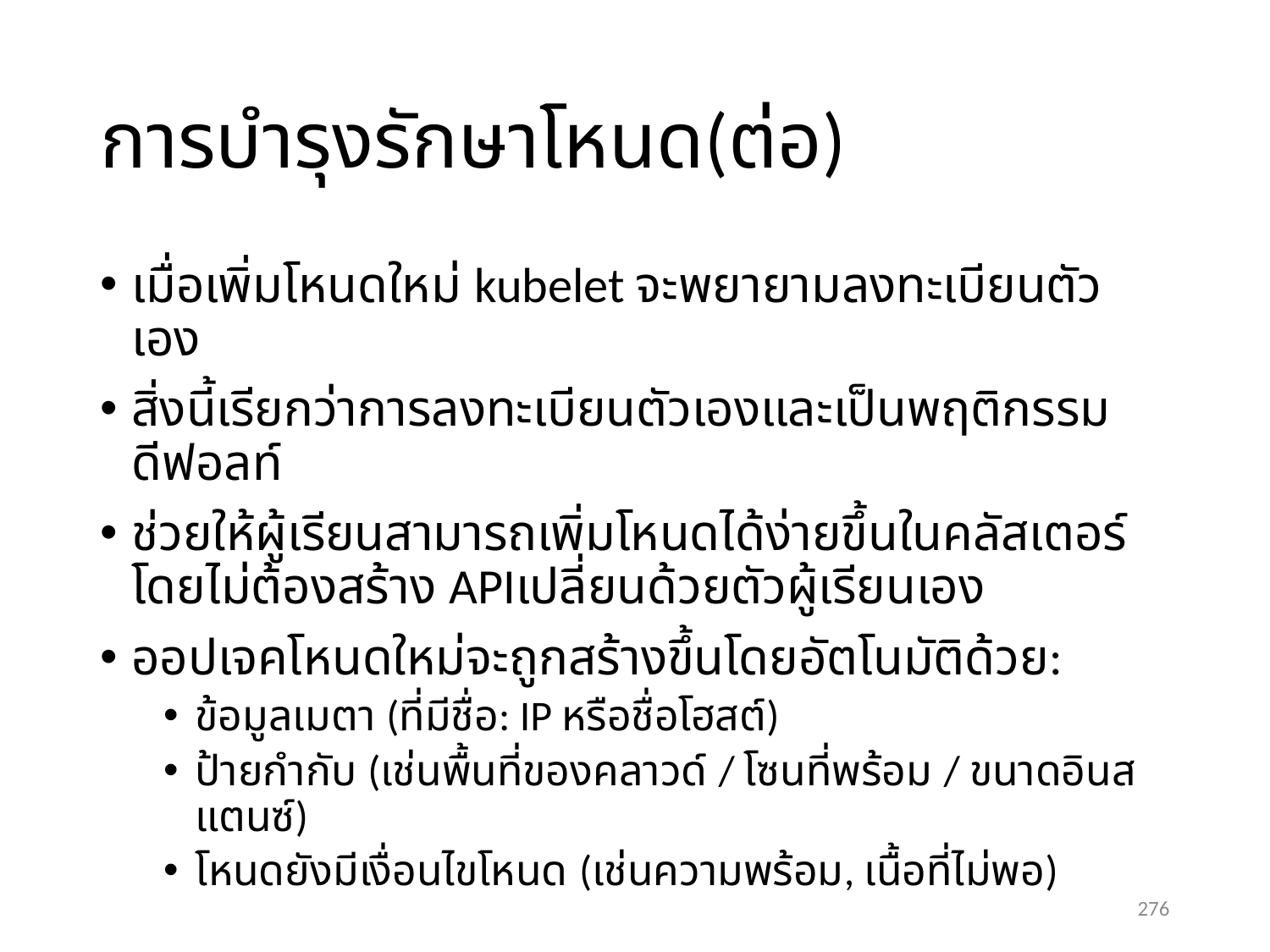

# การบำรุงรักษาโหนด(ต่อ)
เมื่อเพิ่มโหนดใหม่ kubelet จะพยายามลงทะเบียนตัวเอง
สิ่งนี้เรียกว่าการลงทะเบียนตัวเองและเป็นพฤติกรรมดีฟอลท์
ช่วยให้ผู้เรียนสามารถเพิ่มโหนดได้ง่ายขึ้นในคลัสเตอร์โดยไม่ต้องสร้าง APIเปลี่ยนด้วยตัวผู้เรียนเอง
ออปเจคโหนดใหม่จะถูกสร้างขึ้นโดยอัตโนมัติด้วย:
ข้อมูลเมตา (ที่มีชื่อ: IP หรือชื่อโฮสต์)
ป้ายกำกับ (เช่นพื้นที่ของคลาวด์ / โซนที่พร้อม / ขนาดอินสแตนซ์)
โหนดยังมีเงื่อนไขโหนด (เช่นความพร้อม, เนื้อที่ไม่พอ)
276